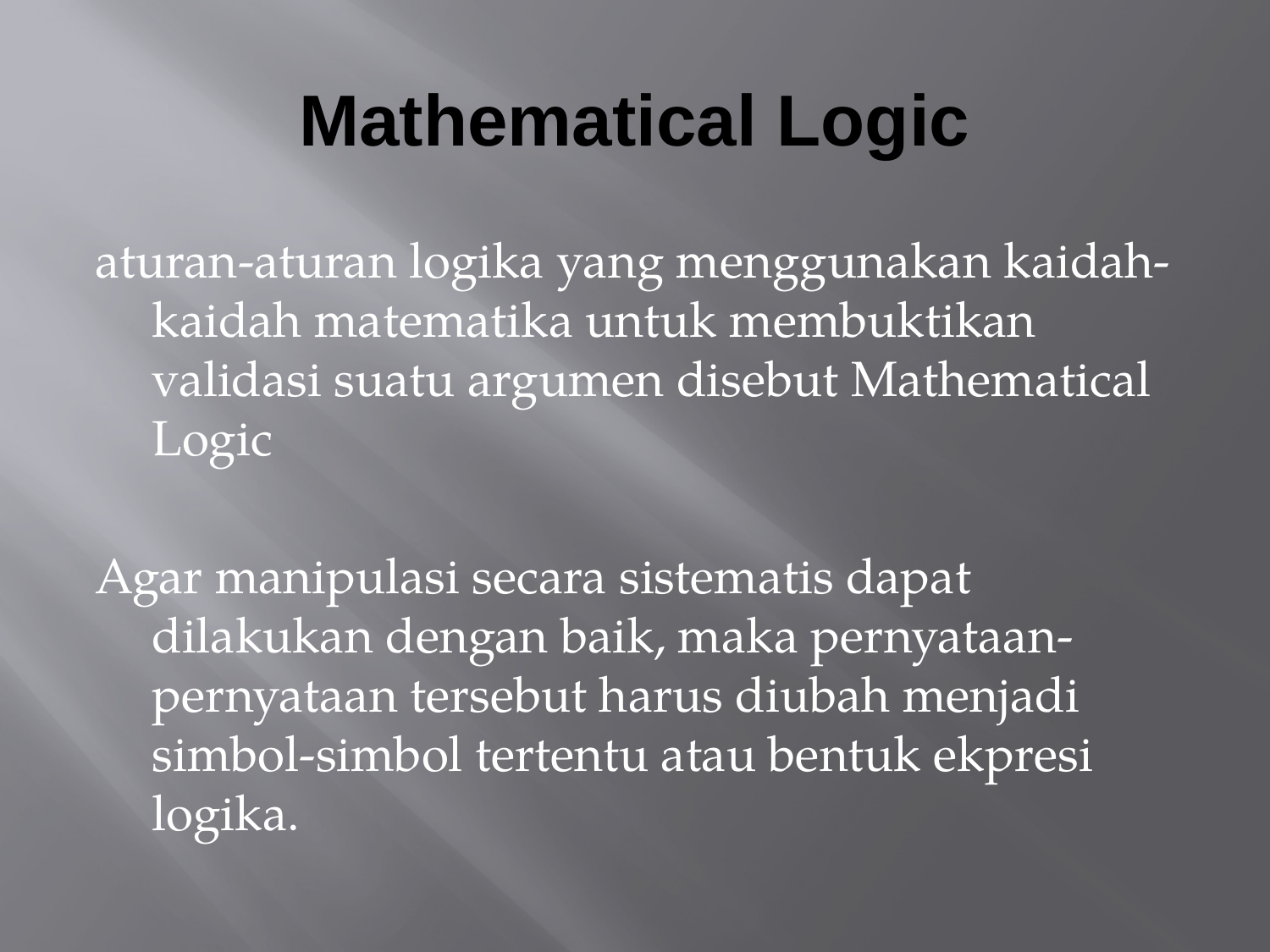

# Mathematical Logic
aturan-aturan logika yang menggunakan kaidah-kaidah matematika untuk membuktikan  validasi suatu argumen disebut Mathematical Logic

Agar manipulasi secara sistematis dapat dilakukan dengan baik, maka pernyataan-pernyataan tersebut harus diubah menjadi simbol-simbol tertentu atau bentuk ekpresi logika.